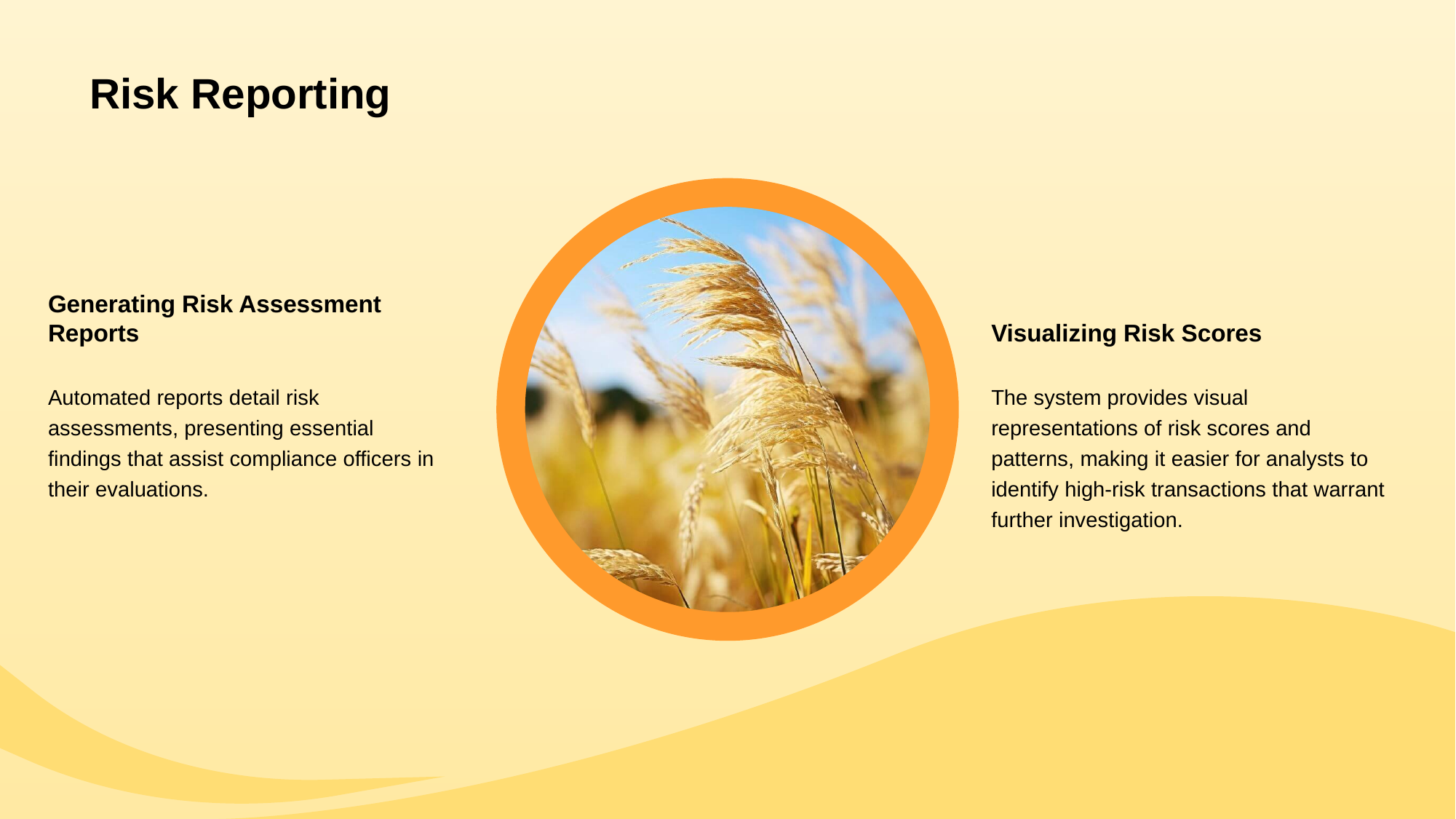

# Risk Reporting

Generating Risk Assessment Reports
Visualizing Risk Scores
Automated reports detail risk assessments, presenting essential findings that assist compliance officers in their evaluations.
The system provides visual representations of risk scores and patterns, making it easier for analysts to identify high-risk transactions that warrant further investigation.